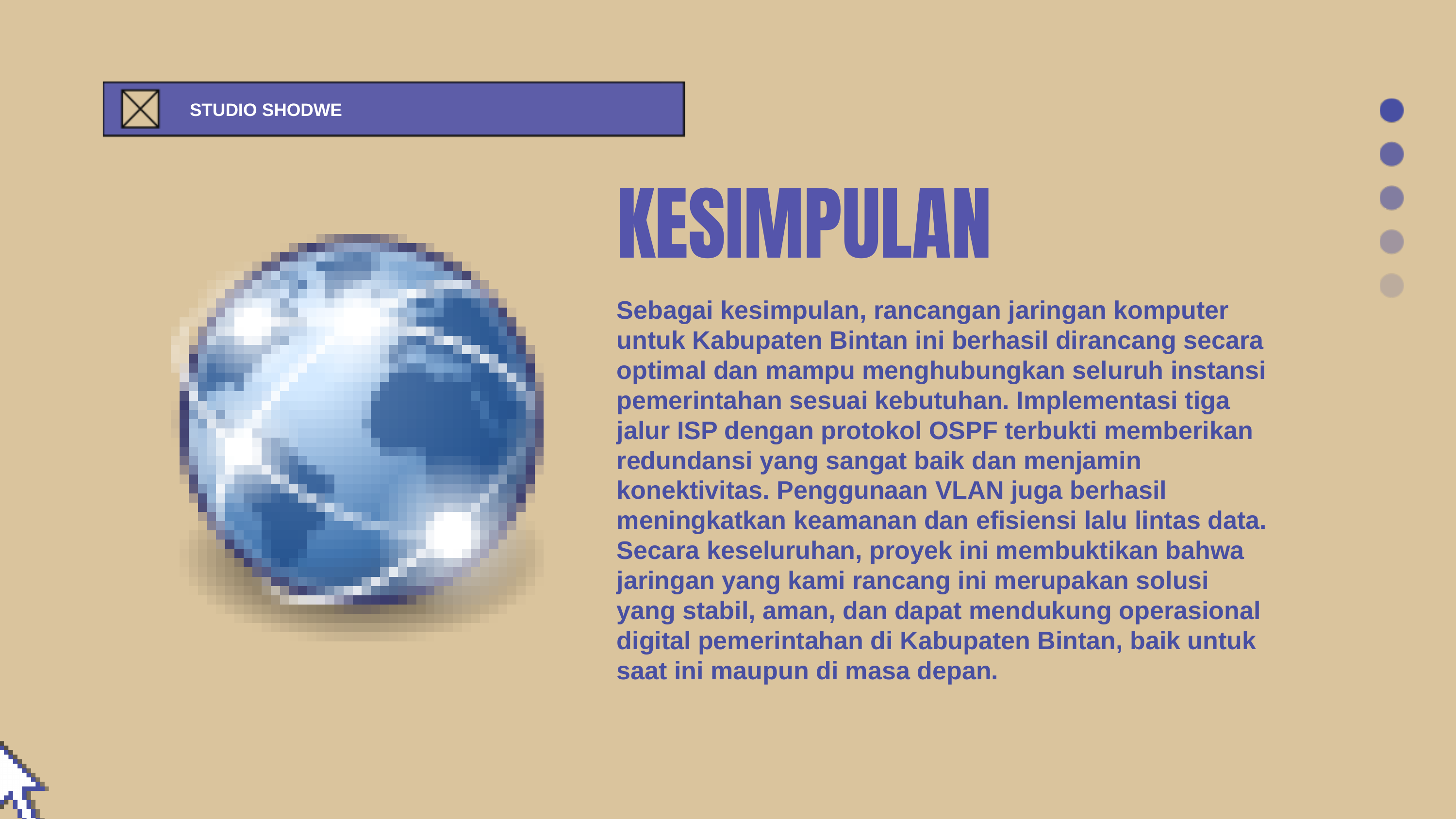

STUDIO SHODWE
KESIMPULAN

Sebagai kesimpulan, rancangan jaringan komputer untuk Kabupaten Bintan ini berhasil dirancang secara optimal dan mampu menghubungkan seluruh instansi pemerintahan sesuai kebutuhan. Implementasi tiga jalur ISP dengan protokol OSPF terbukti memberikan redundansi yang sangat baik dan menjamin konektivitas. Penggunaan VLAN juga berhasil meningkatkan keamanan dan efisiensi lalu lintas data. Secara keseluruhan, proyek ini membuktikan bahwa jaringan yang kami rancang ini merupakan solusi yang stabil, aman, dan dapat mendukung operasional digital pemerintahan di Kabupaten Bintan, baik untuk saat ini maupun di masa depan.